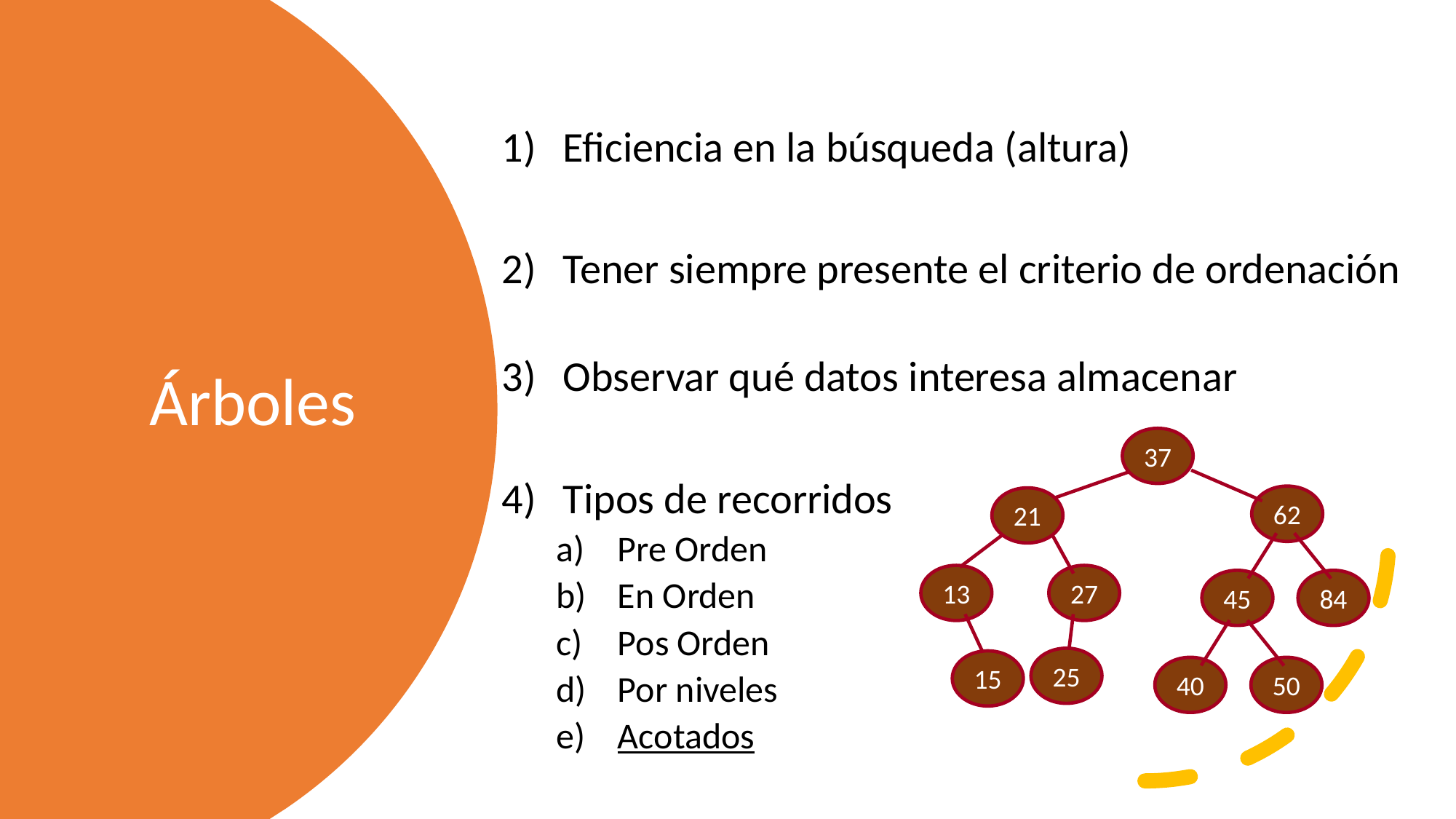

Eficiencia en la búsqueda (altura)

Tener siempre presente el criterio de ordenación

Observar qué datos interesa almacenar

Tipos de recorridos
Pre Orden
En Orden
Pos Orden
Por niveles
Acotados

# Árboles

37
62
21
13
27
45
84
25
15
40
50